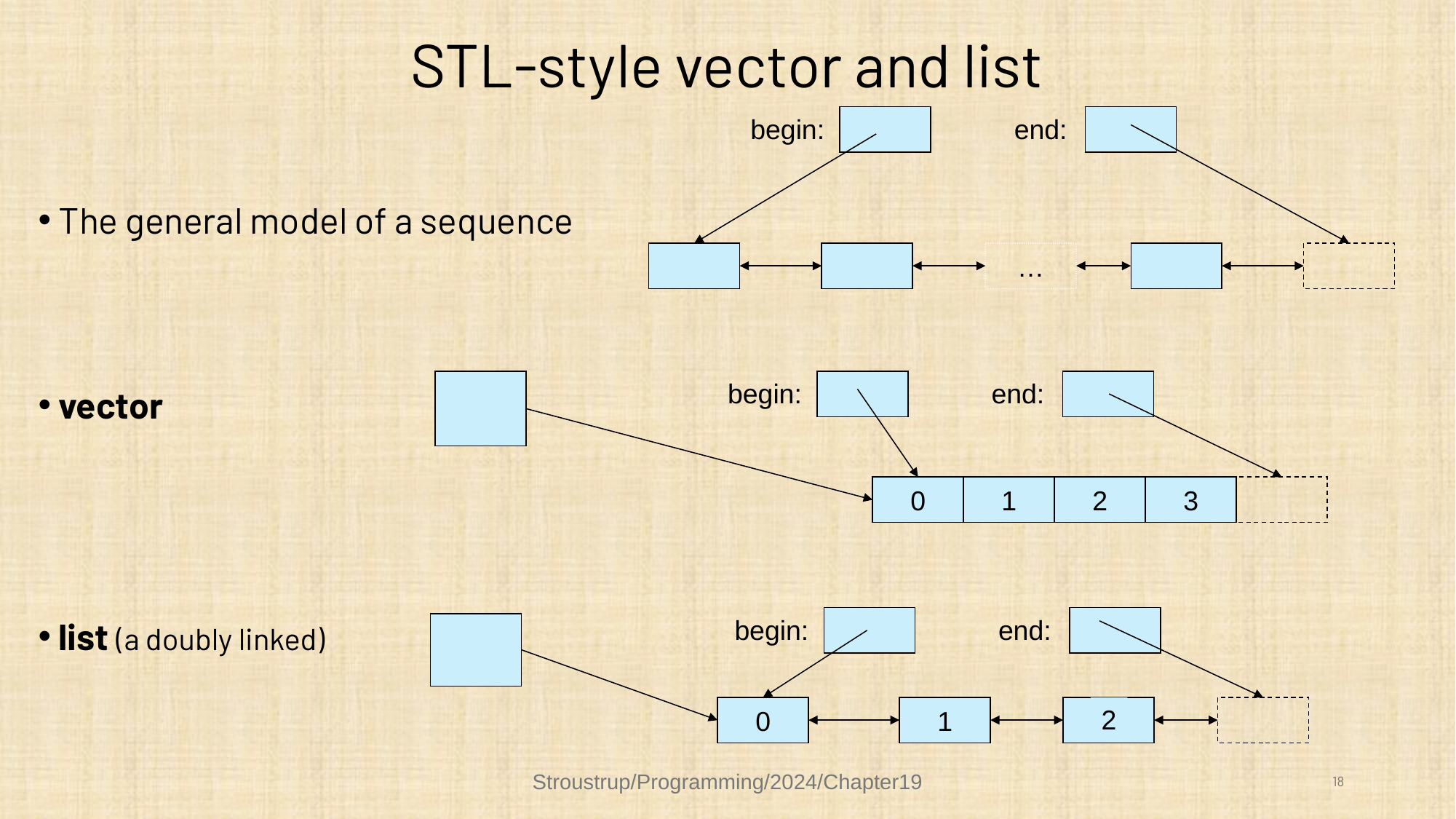

# STL-style vector and list

begin:
end:

The general model of a sequence

vector

list (a doubly linked)

…

begin:
end:
0
1
2
3

begin:
end:

0
1

2
Stroustrup/Programming/2024/Chapter19
18